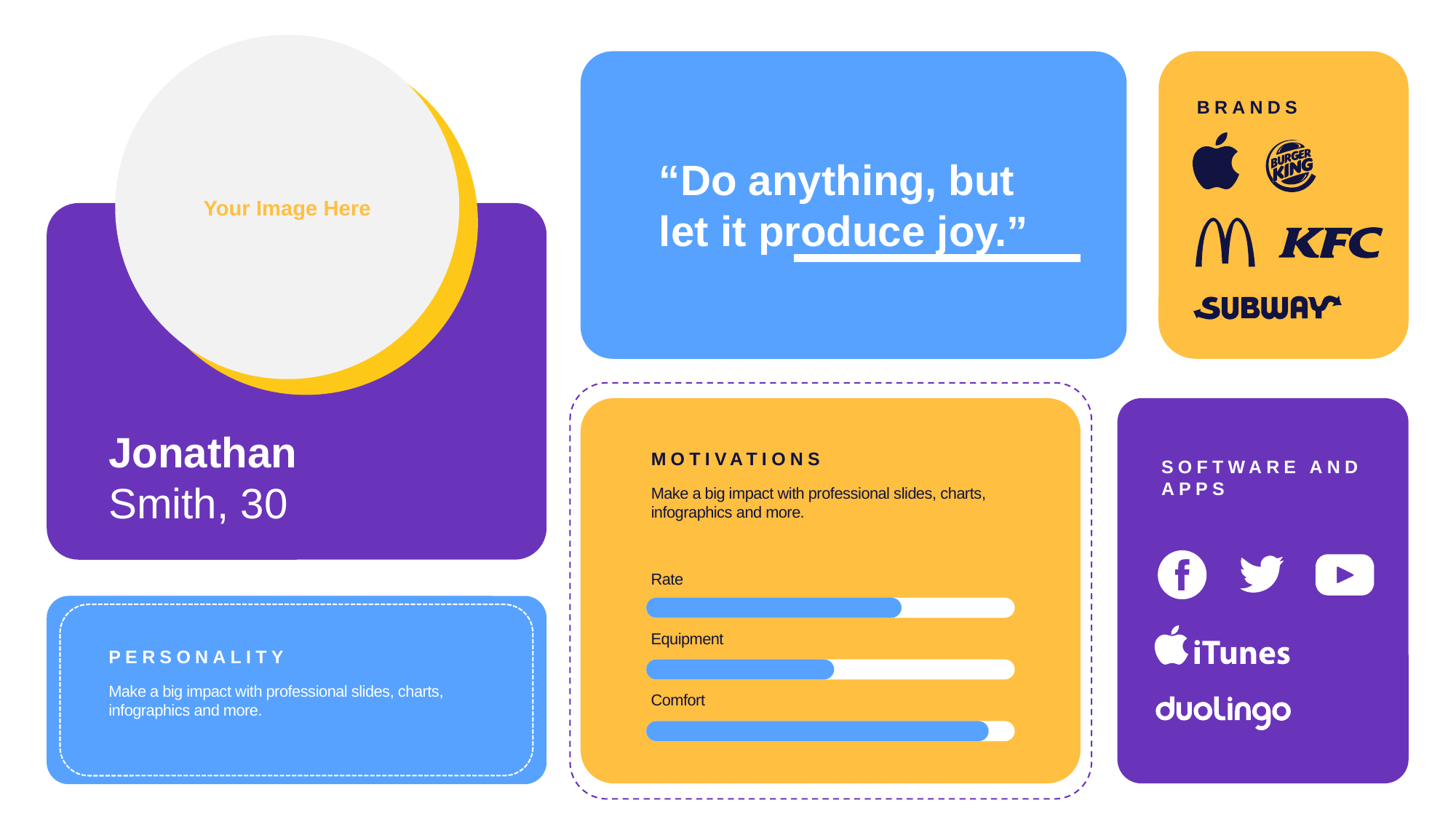

Your Image Here

BRANDS
“Do anything, but let it produce joy.”

Jonathan
Smith, 30
MOTIVATIONS
SOFTWARE AND APPS
Make a big impact with professional slides, charts, infographics and more.

Rate

Equipment

PERSONALITY

Make a big impact with professional slides, charts, infographics and more.
Comfort